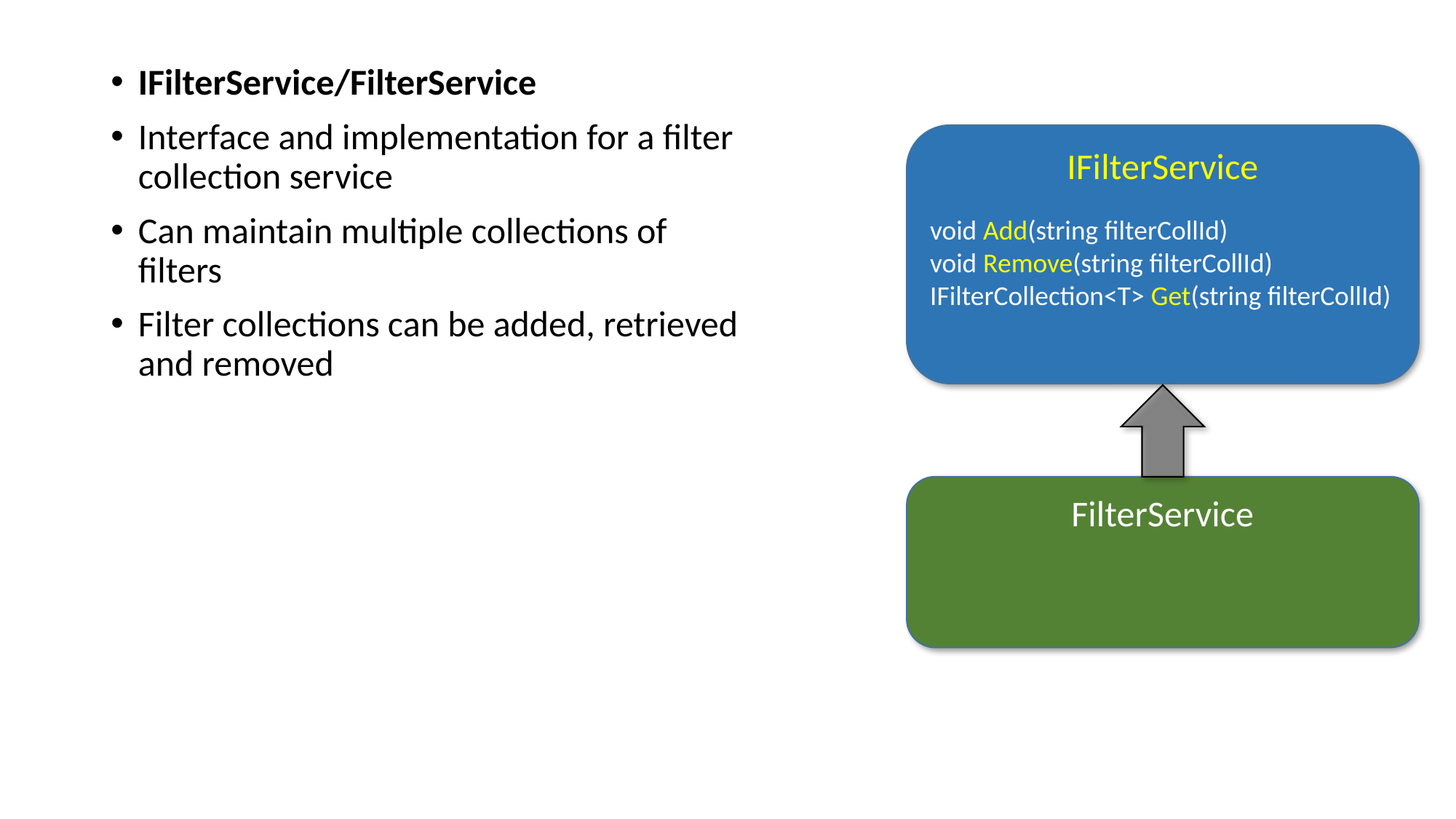

IFilterService/FilterService
Interface and implementation for a filter collection service
Can maintain multiple collections of filters
Filter collections can be added, retrieved and removed
IFilterService

void Add(string filterCollId)
void Remove(string filterCollId)
IFilterCollection<T> Get(string filterCollId)

FilterService